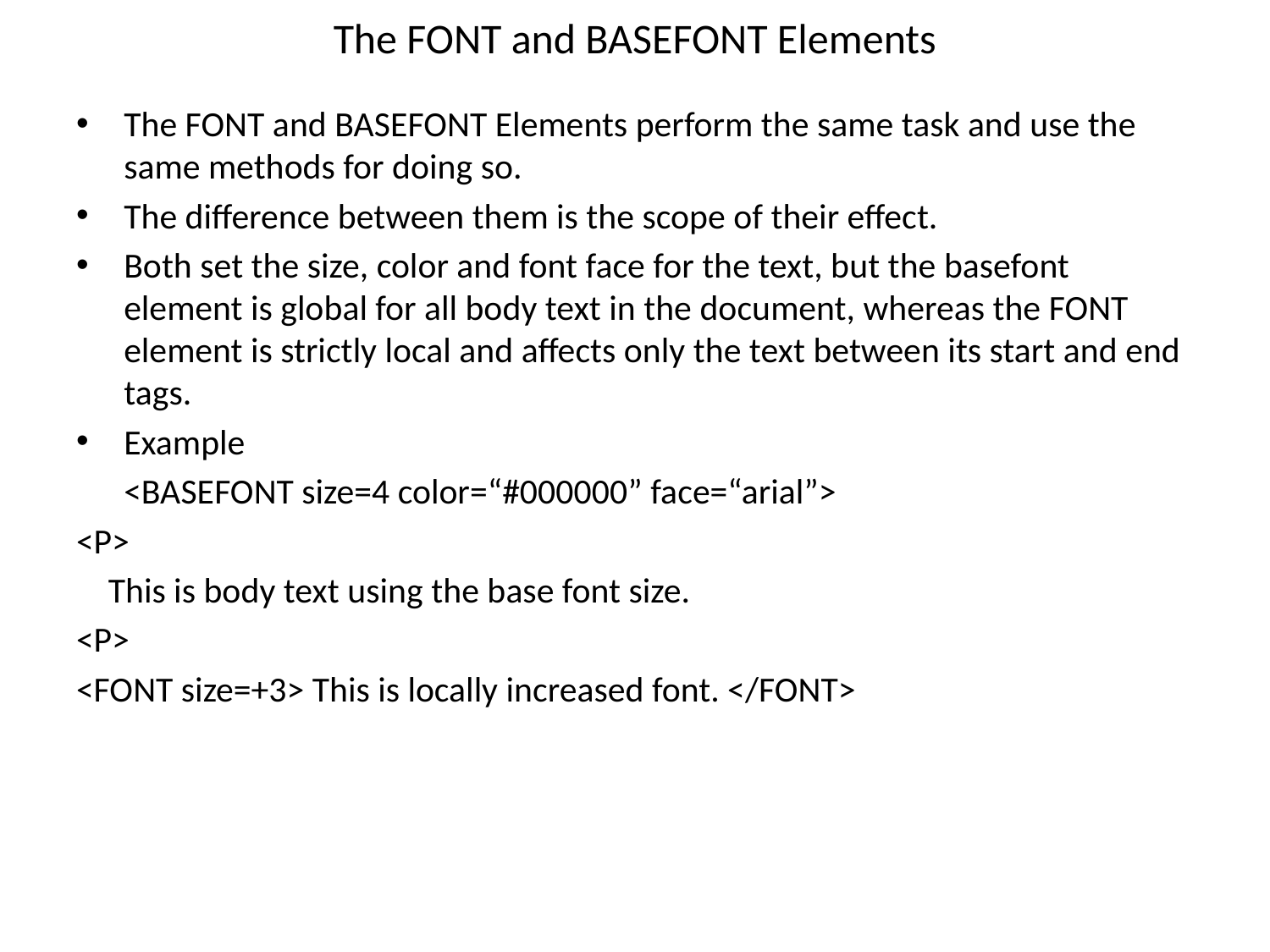

# The FONT and BASEFONT Elements
The FONT and BASEFONT Elements perform the same task and use the same methods for doing so.
The difference between them is the scope of their effect.
Both set the size, color and font face for the text, but the basefont element is global for all body text in the document, whereas the FONT element is strictly local and affects only the text between its start and end tags.
Example
	<BASEFONT size=4 color=“#000000” face=“arial”>
<P>
    This is body text using the base font size.
<P>
<FONT size=+3> This is locally increased font. </FONT>